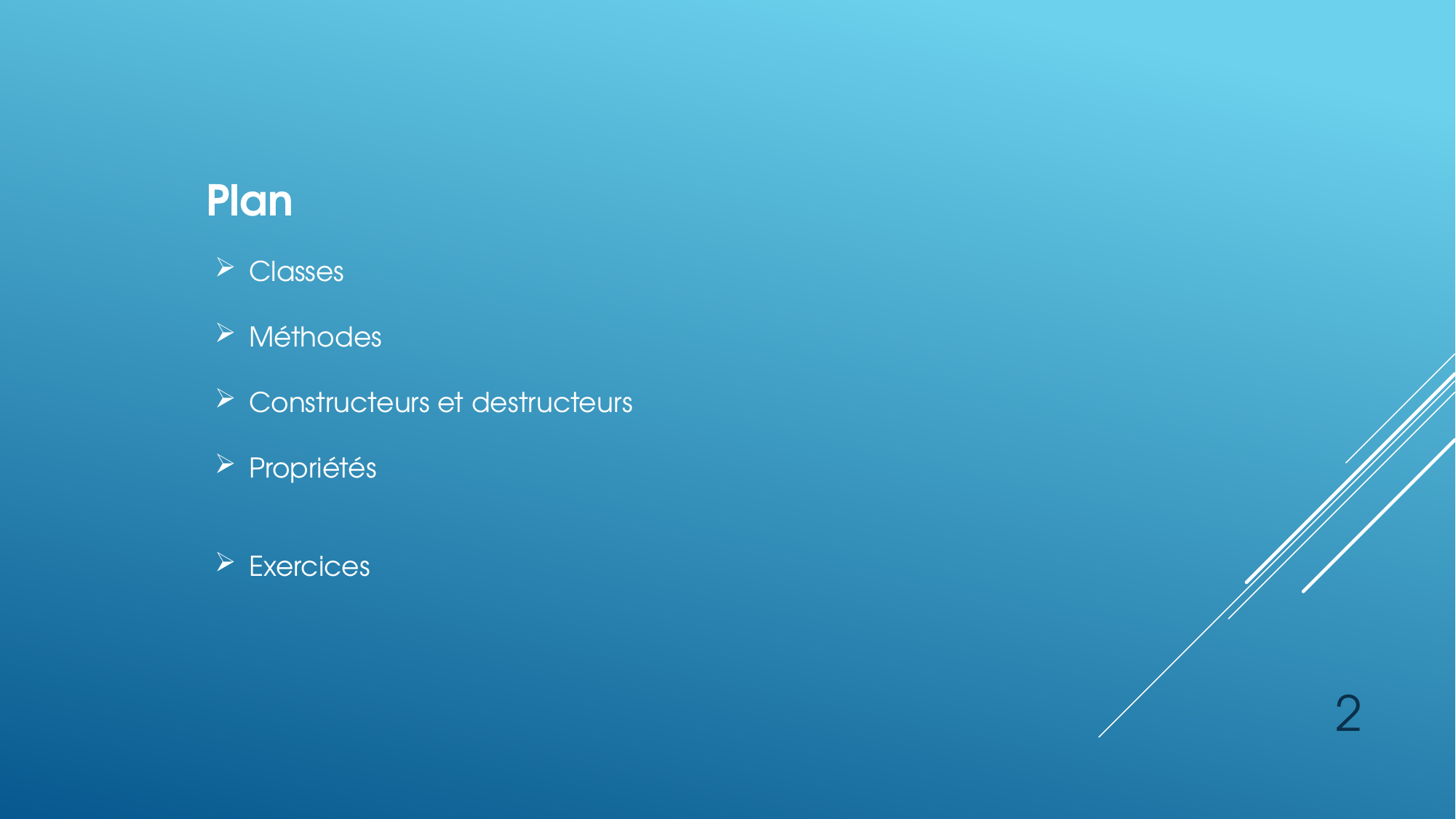

Plan
Classes

Méthodes

Constructeurs et destructeurs

Propriétés

Exercices

2